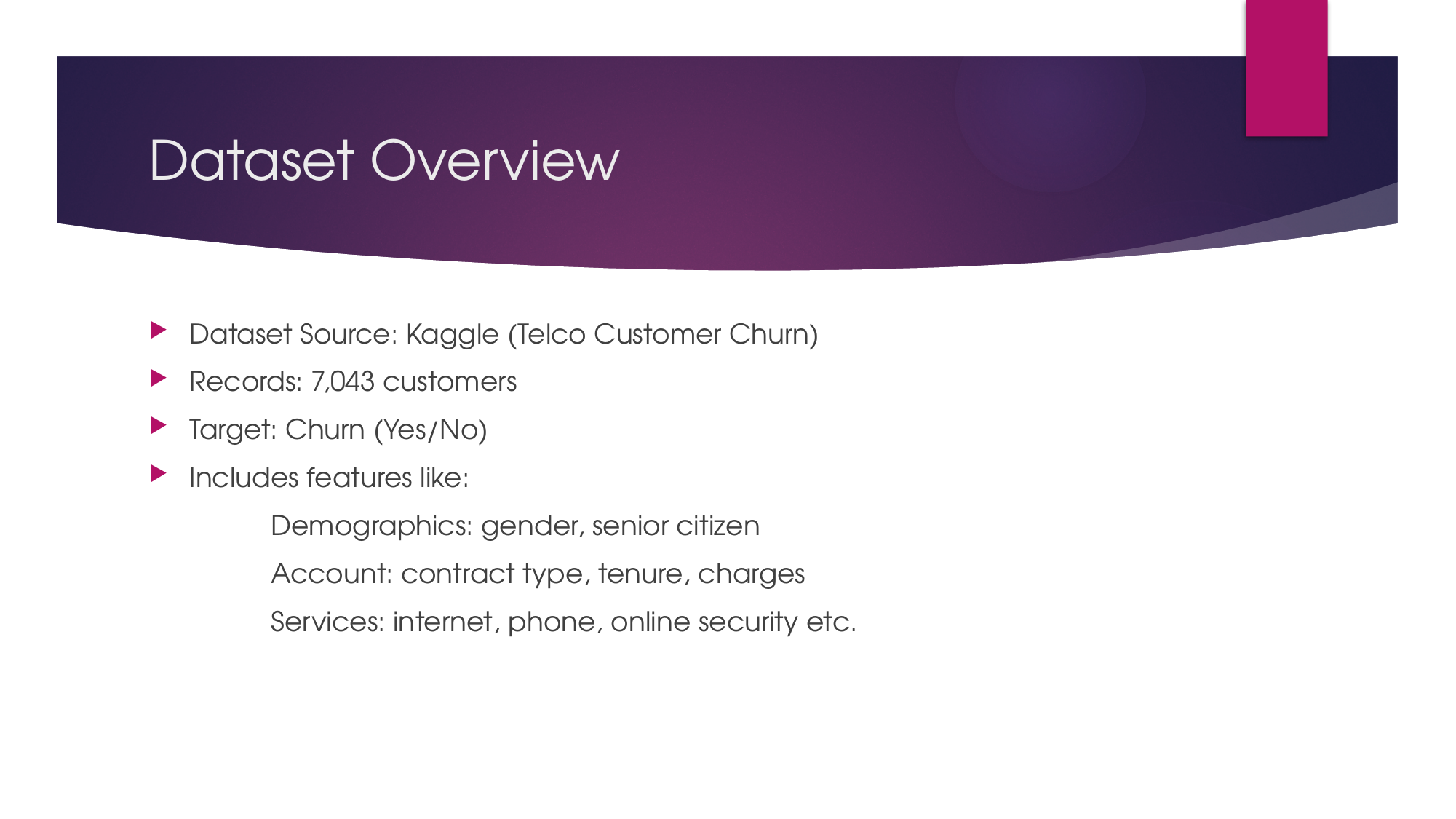

# Dataset Overview
Dataset Source: Kaggle (Telco Customer Churn)
Records: 7,043 customers
Target: Churn (Yes/No)
Includes features like:
                Demographics: gender, senior citizen
                Account: contract type, tenure, charges
                Services: internet, phone, online security etc.